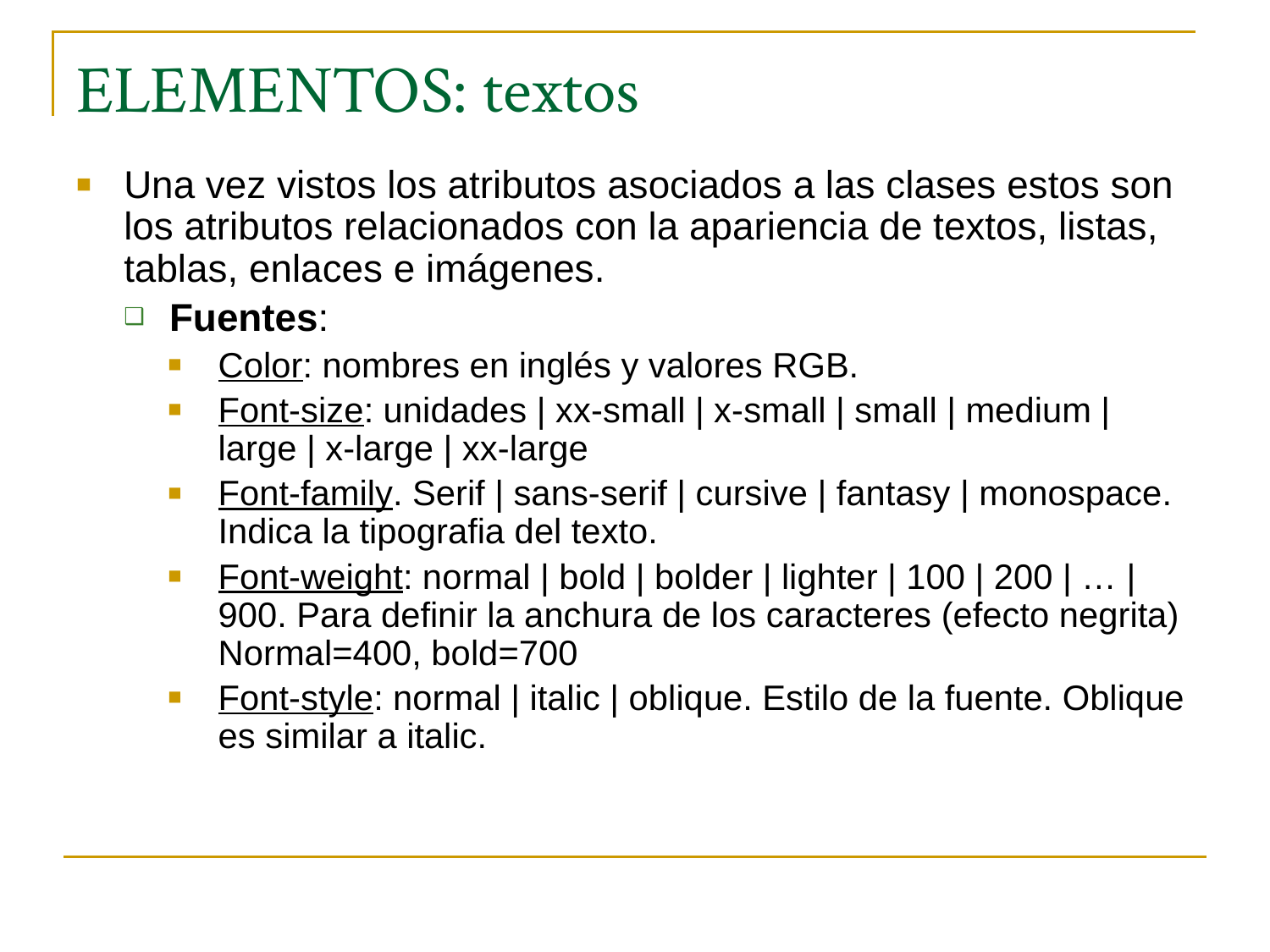

# ELEMENTOS: textos
Una vez vistos los atributos asociados a las clases estos son los atributos relacionados con la apariencia de textos, listas, tablas, enlaces e imágenes.
Fuentes:
Color: nombres en inglés y valores RGB.
Font-size: unidades | xx-small | x-small | small | medium | large | x-large | xx-large
Font-family. Serif | sans-serif | cursive | fantasy | monospace. Indica la tipografia del texto.
Font-weight: normal | bold | bolder | lighter | 100 | 200 | … | 900. Para definir la anchura de los caracteres (efecto negrita) Normal=400, bold=700
Font-style: normal | italic | oblique. Estilo de la fuente. Oblique es similar a italic.